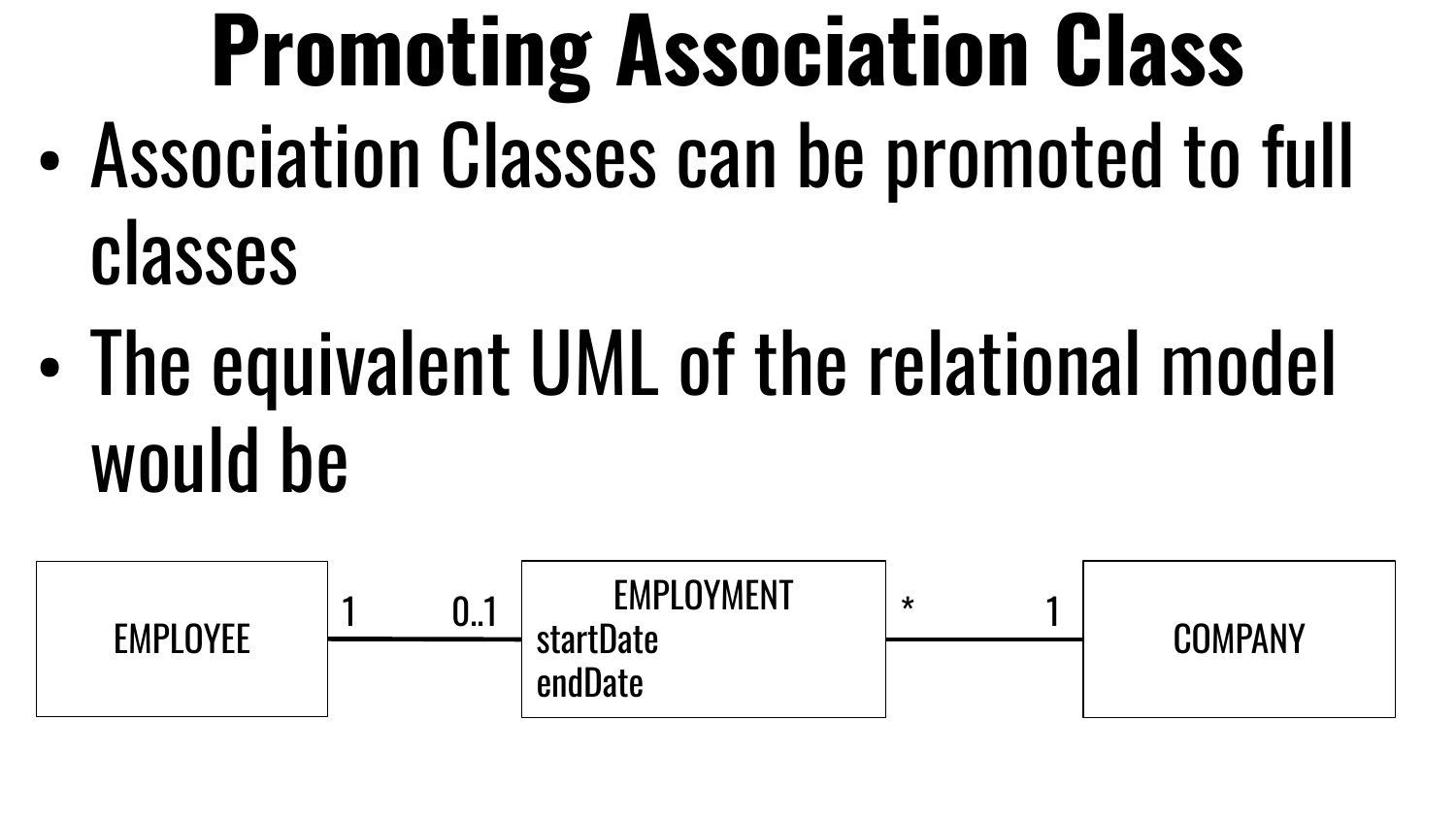

# Promoting Association Class
Association Classes can be promoted to full classes
The equivalent UML of the relational model would be
EMPLOYMENT
startDate
endDate
COMPANY
EMPLOYEE
1
0..1
*
1